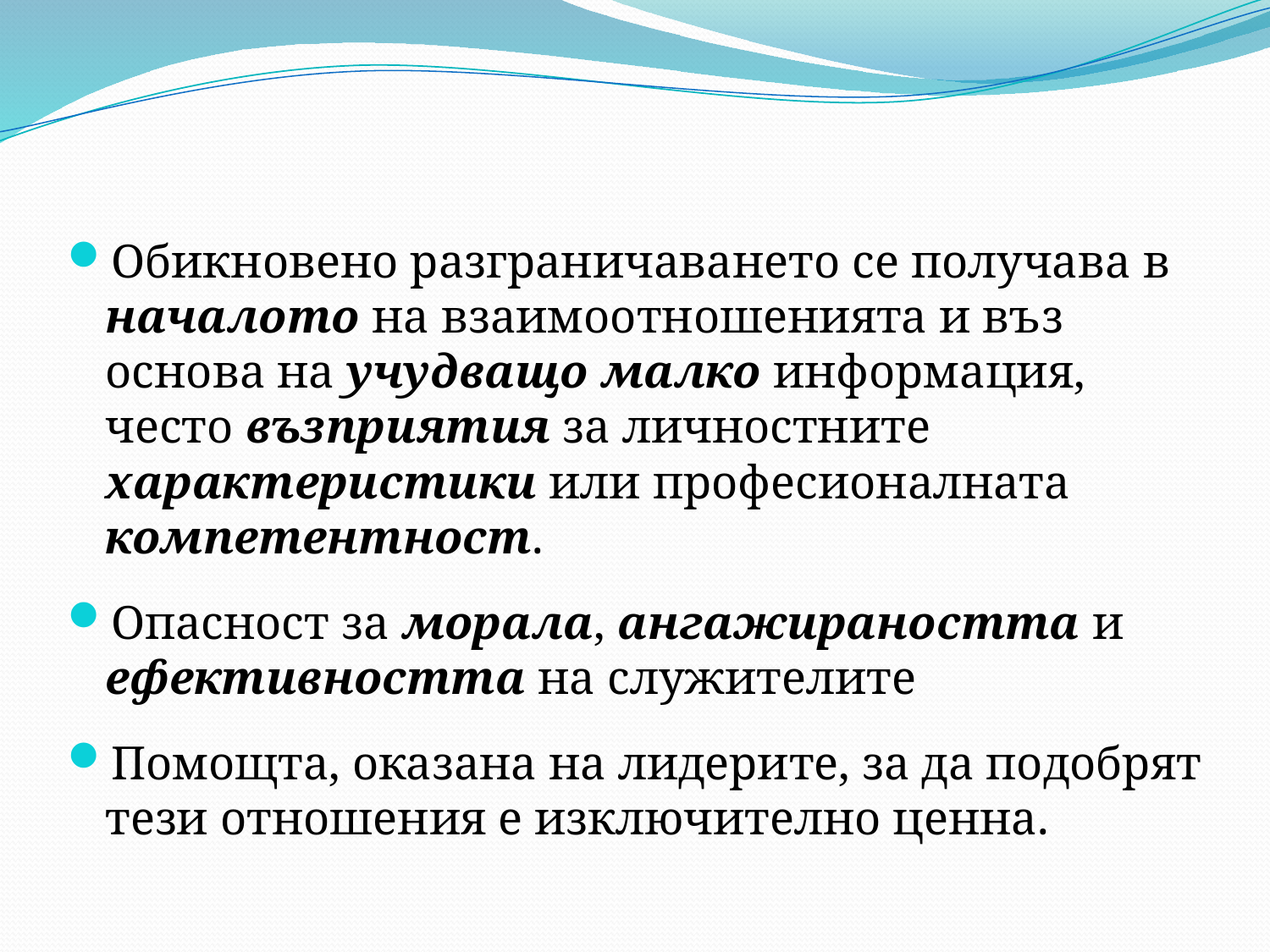

Обикновено разграничаването се получава в началото на взаимоотношенията и въз основа на учудващо малко информация, често възприятия за личностните характеристики или професионалната компетентност.
Опасност за морала, ангажираността и ефективността на служителите
Помощта, оказана на лидерите, за да подобрят тези отношения е изключително ценна.